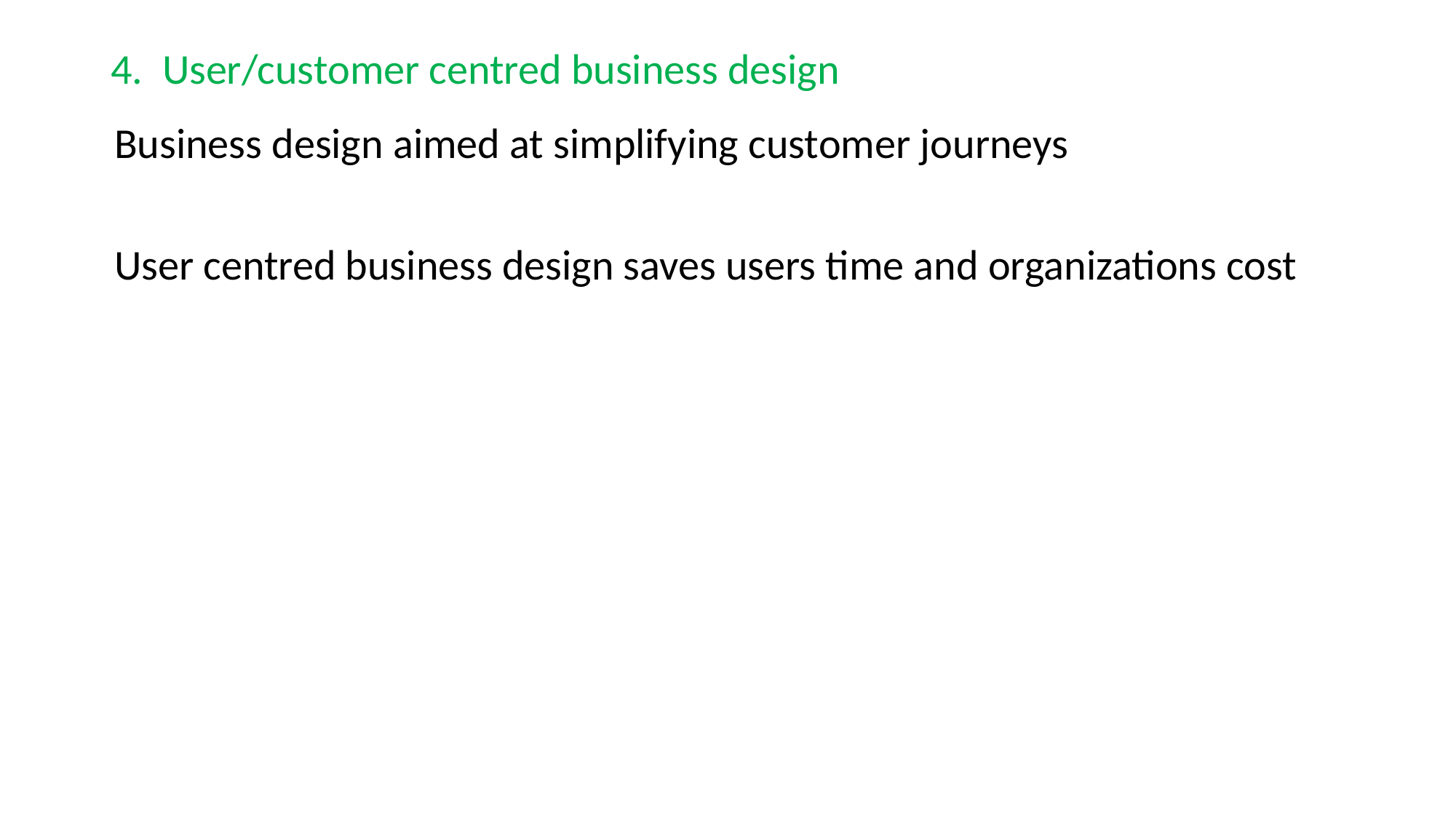

# 4.  User/customer centred business design
Business design aimed at simplifying customer journeys

User centred business design saves users time and organizations cost